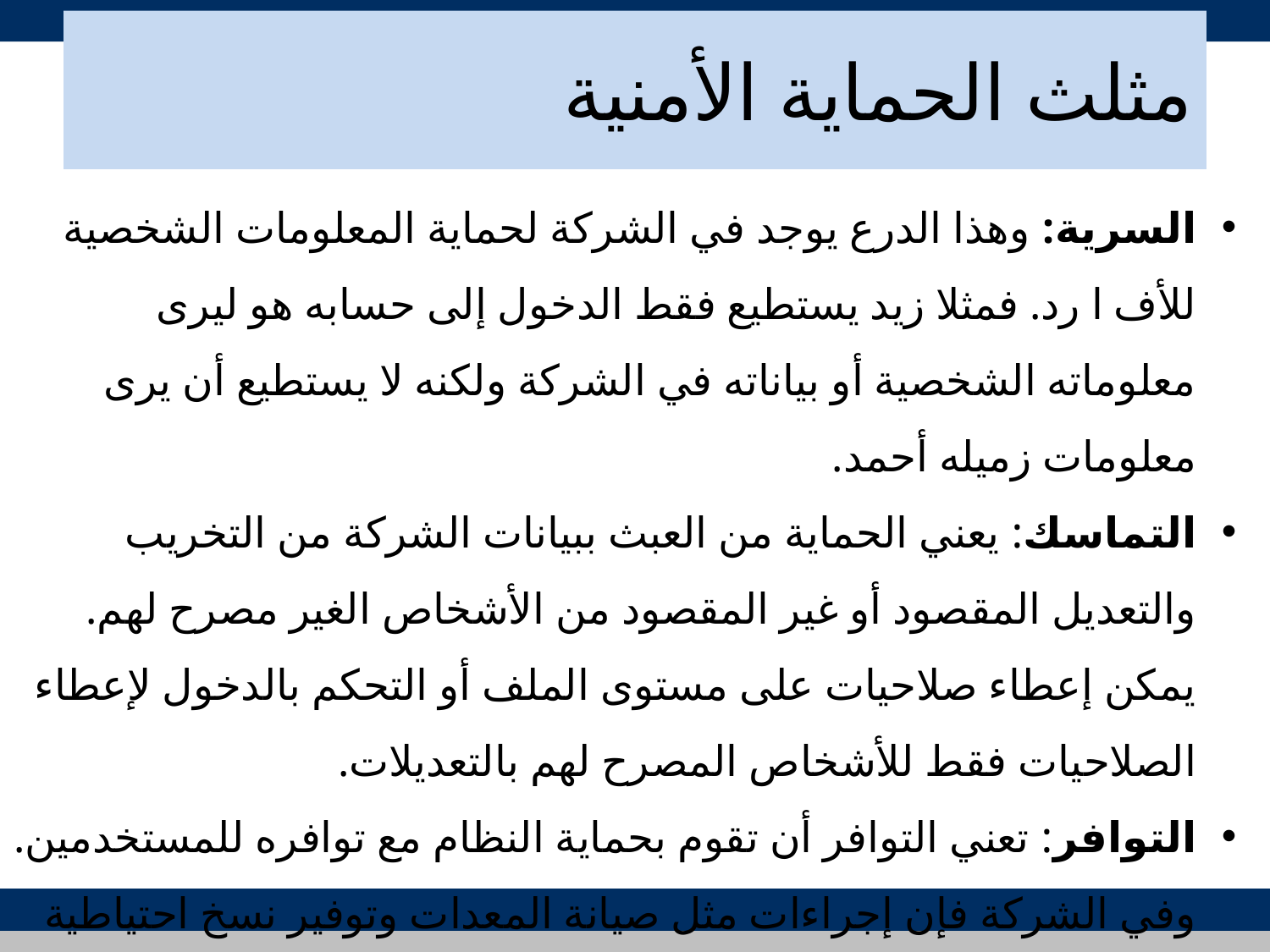

# مثلث الحماية الأمنية
السرية: وهذا الدرع يوجد في الشركة لحماية المعلومات الشخصية للأف ا رد. فمثلا زيد يستطيع فقط الدخول إلى حسابه هو ليرى معلوماته الشخصية أو بياناته في الشركة ولكنه لا يستطيع أن يرى معلومات زميله أحمد.
التماسك: يعني الحماية من العبث ببيانات الشركة من التخريب والتعديل المقصود أو غير المقصود من الأشخاص الغير مصرح لهم. يمكن إعطاء صلاحيات على مستوى الملف أو التحكم بالدخول لإعطاء الصلاحيات فقط للأشخاص المصرح لهم بالتعديلات.
التوافر: تعني التوافر أن تقوم بحماية النظام مع توافره للمستخدمين. وفي الشركة فإن إجراءات مثل صيانة المعدات وتوفير نسخ احتياطية وترقية نظم التشغيل إلى احدث الإصدارات لهي إجراءات وقائية من وقوع الشركة في فخ انقطاع الخدمة.